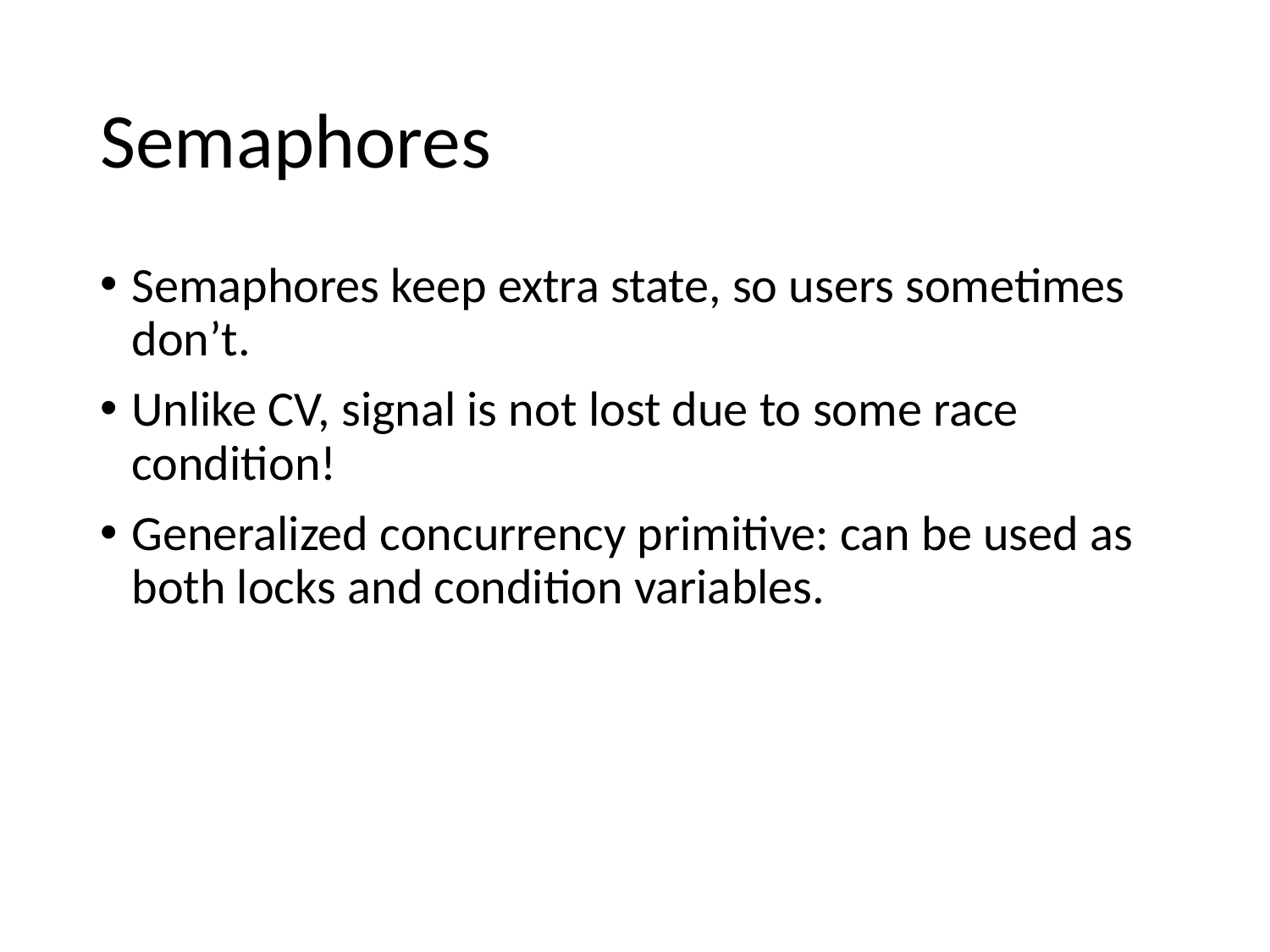

# Semaphores
Semaphores keep extra state, so users sometimes don’t.
Unlike CV, signal is not lost due to some race condition!
Generalized concurrency primitive: can be used as both locks and condition variables.